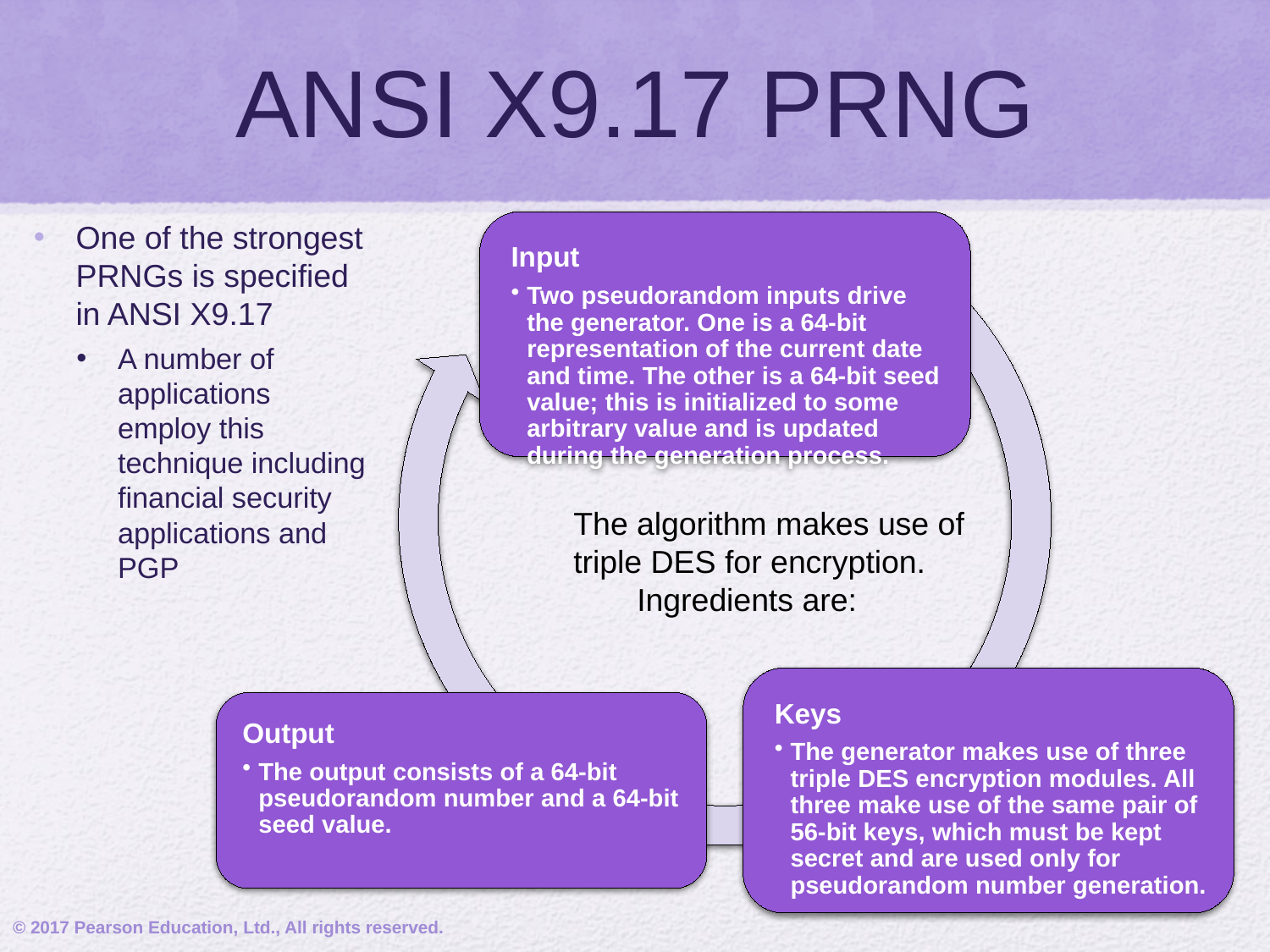

# ANSI X9.17 PRNG
One of the strongest PRNGs is specified in ANSI X9.17
A number of applications employ this technique including financial security applications and PGP
Input
Two pseudorandom inputs drive the generator. One is a 64-bit representation of the current date and time. The other is a 64-bit seed value; this is initialized to some arbitrary value and is updated during the generation process.
Keys
The generator makes use of three triple DES encryption modules. All three make use of the same pair of 56-bit keys, which must be kept secret and are used only for pseudorandom number generation.
Output
The output consists of a 64-bit pseudorandom number and a 64-bit seed value.
The algorithm makes use of triple DES for encryption.
Ingredients are:

© 2017 Pearson Education, Ltd., All rights reserved.